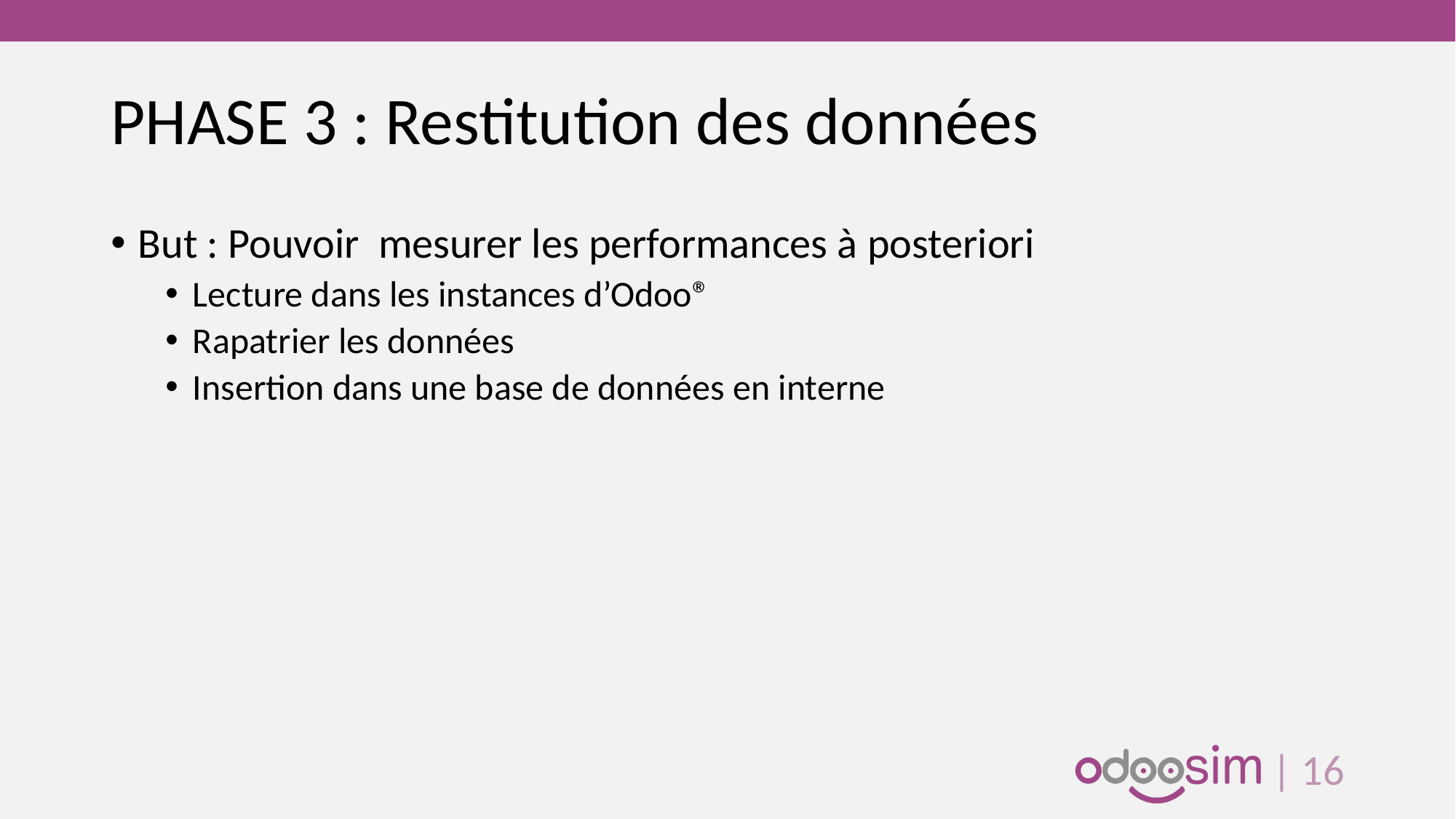

# PHASE 3 : Restitution des données
But : Pouvoir  mesurer les performances à posteriori
Lecture dans les instances d’Odoo®
Rapatrier les données
Insertion dans une base de données en interne
| 16